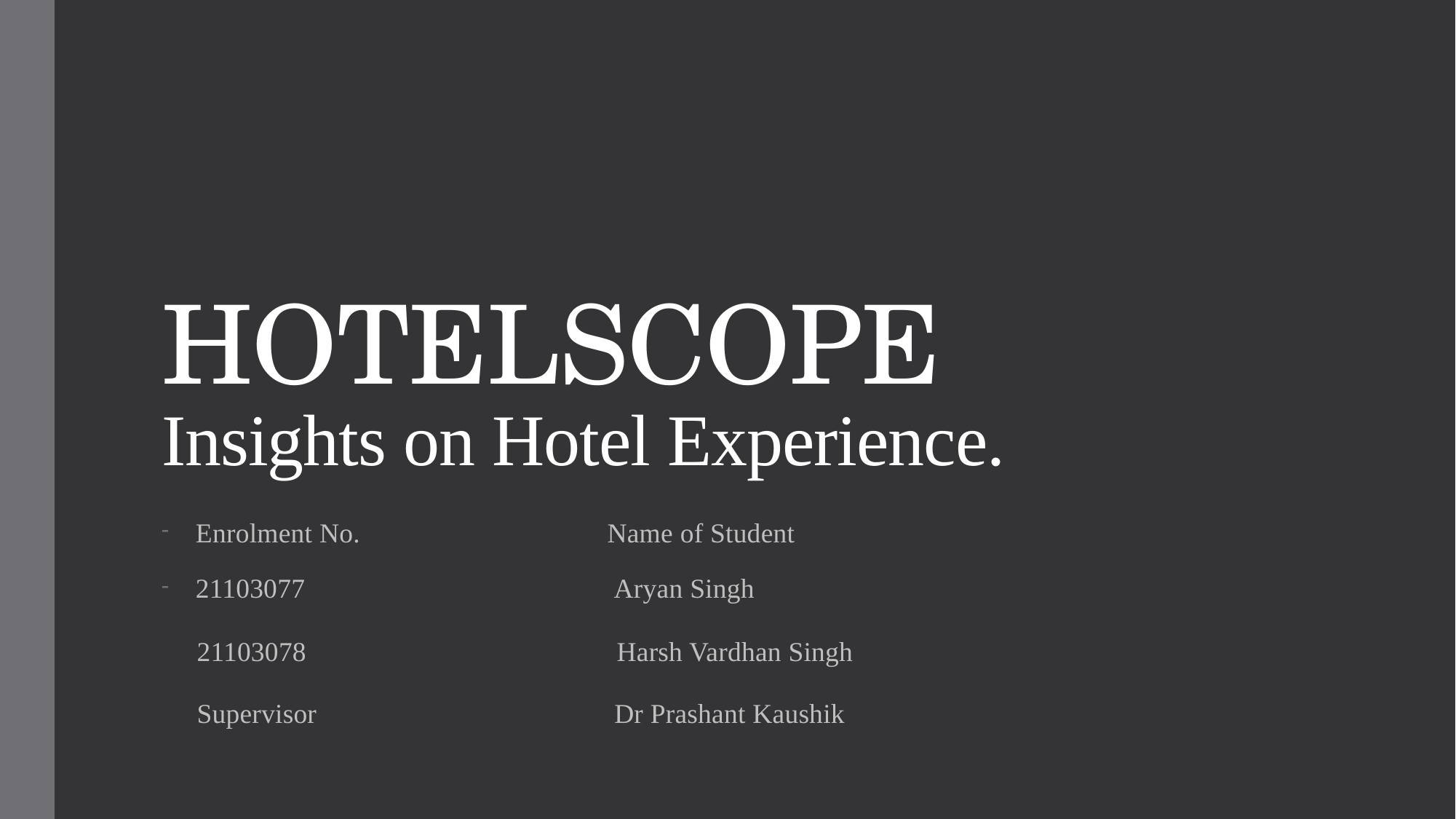

# HOTELSCOPE Insights on Hotel Experience.
Enrolment No.                                   Name of Student
21103077                                            Aryan Singh
     21103078                                            Harsh Vardhan Singh
     Supervisor                                          Dr Prashant Kaushik